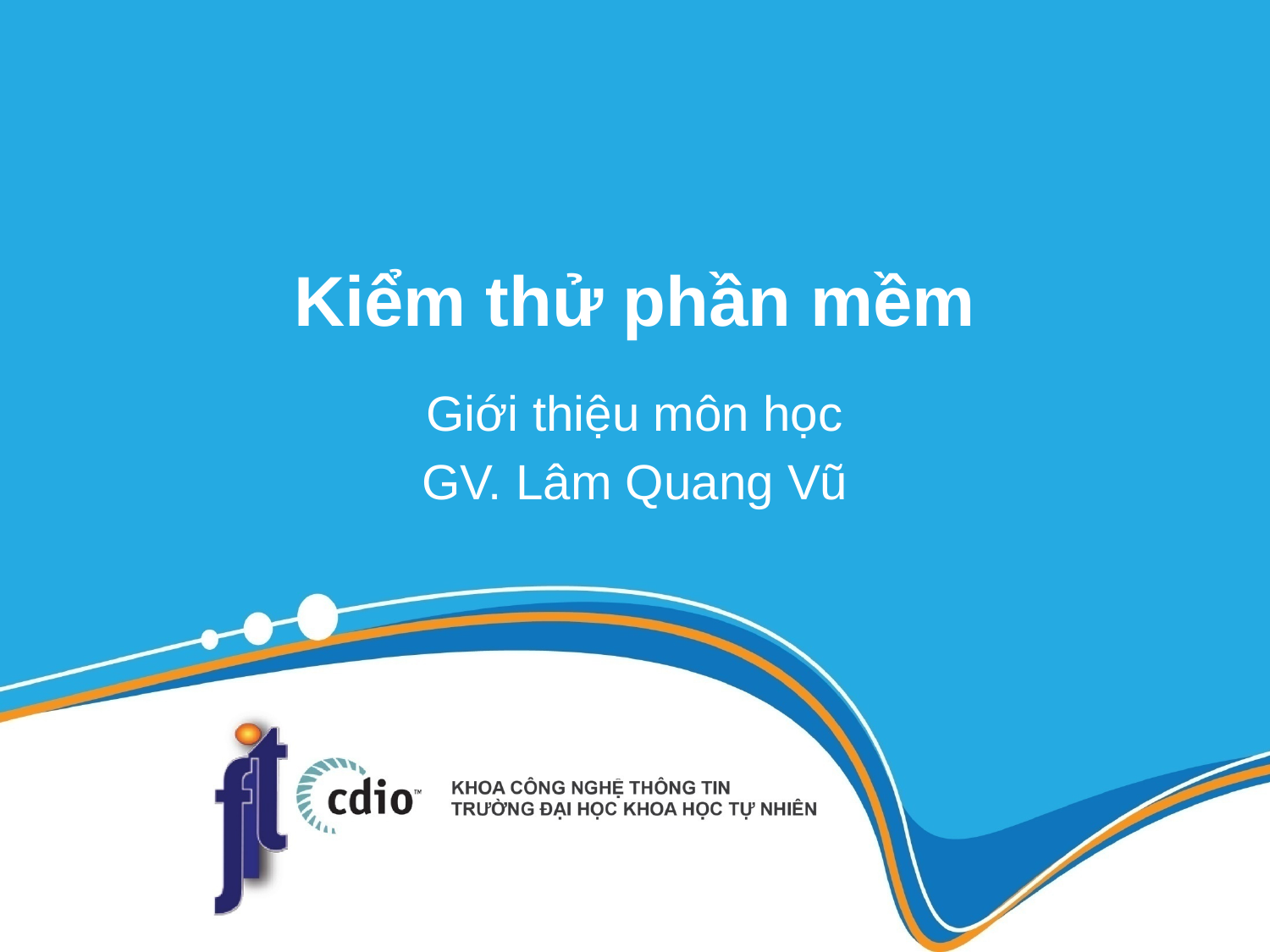

# Kiểm thử phần mềm
Giới thiệu môn học
GV. Lâm Quang Vũ